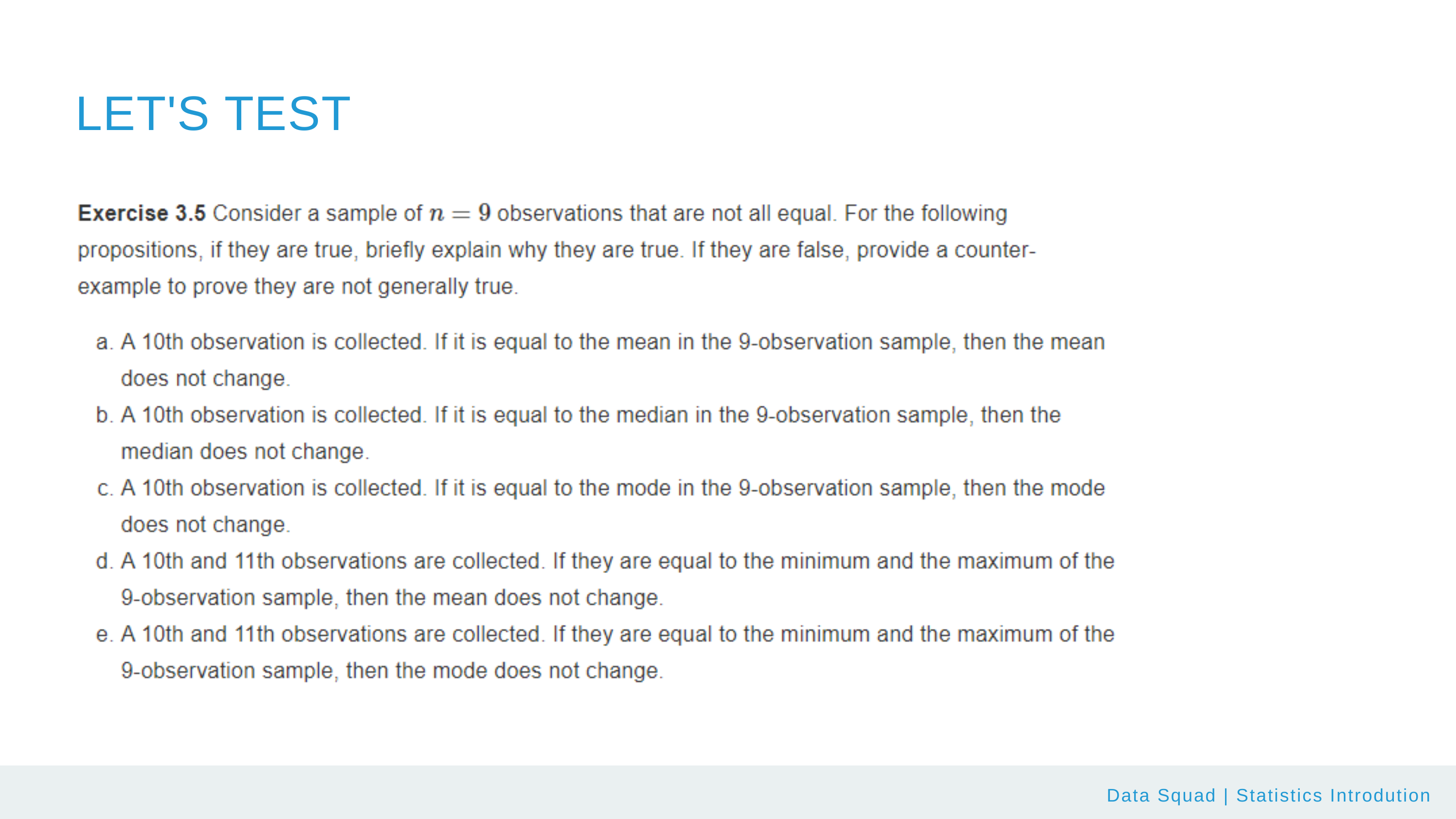

LET'S TEST

Data Squad | Statistics Introdution